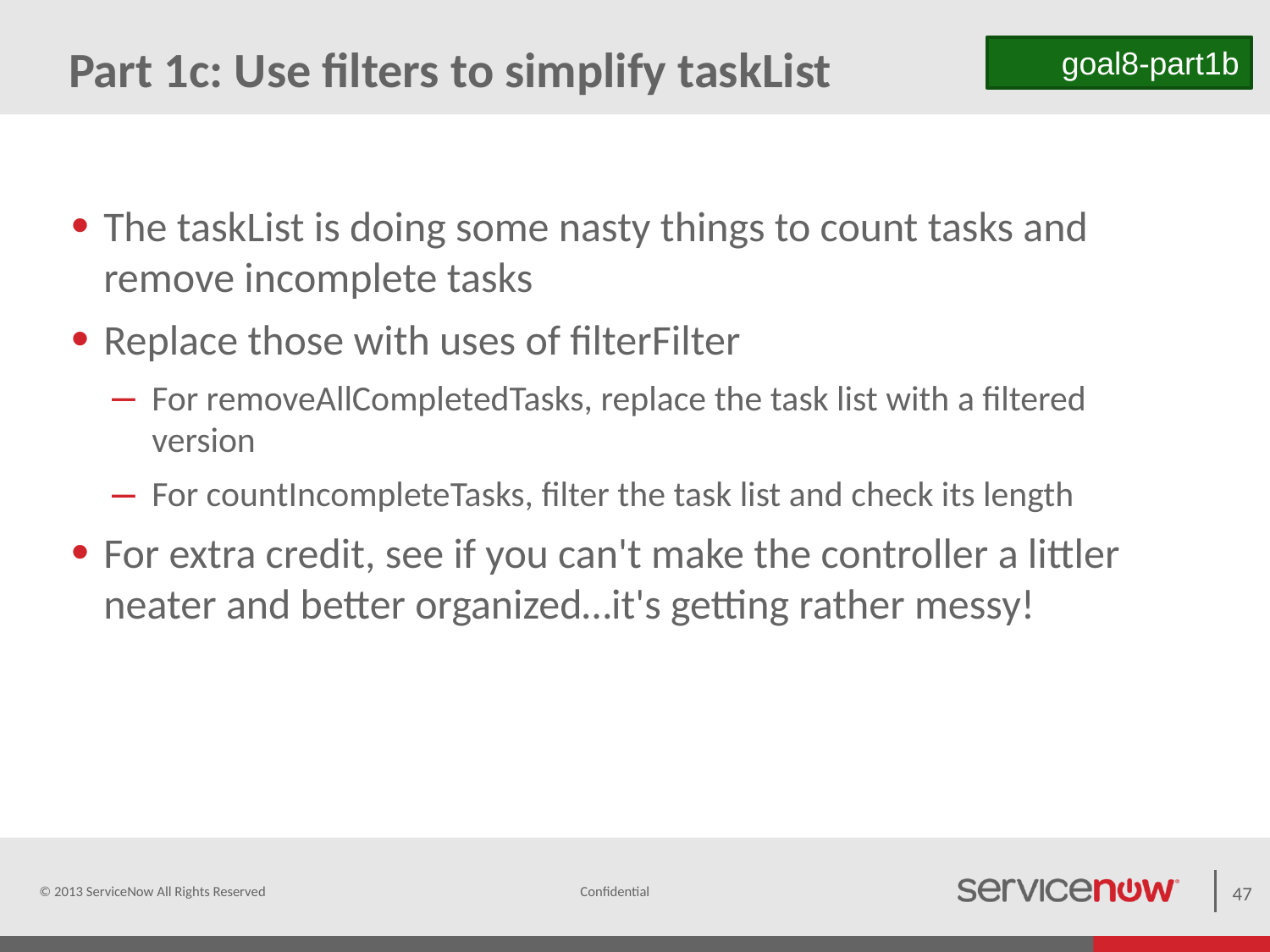

# Part 1c: Use filters to simplify taskList
goal8-part1b

The taskList is doing some nasty things to count tasks and remove incomplete tasks
Replace those with uses of filterFilter
For removeAllCompletedTasks, replace the task list with a filtered version
For countIncompleteTasks, filter the task list and check its length
For extra credit, see if you can't make the controller a littler neater and better organized…it's getting rather messy!
© 2013 ServiceNow All Rights Reserved
47